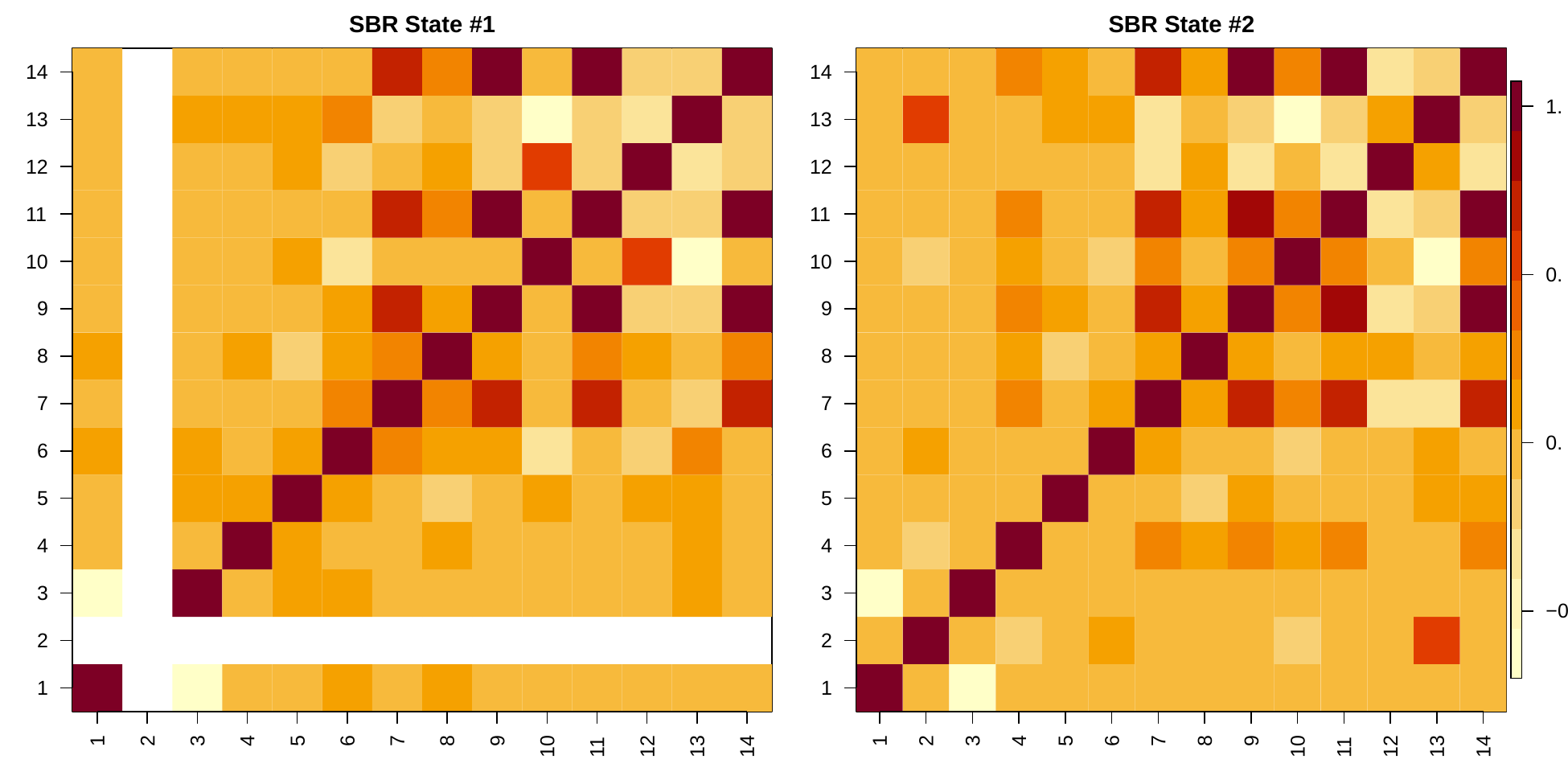

# SBR State #1
SBR State #2

14
14

1.

13
13

12
12

11
11

10
10
0.

9
9

8
8

7
7

0.

6
6

5
5

4
4

3
3

−0

2
2

1
1

10
11
12
13
14
10
11
12
13
14
1
2
3
4
5
6
7
8
9
1
2
3
4
5
6
7
8
9